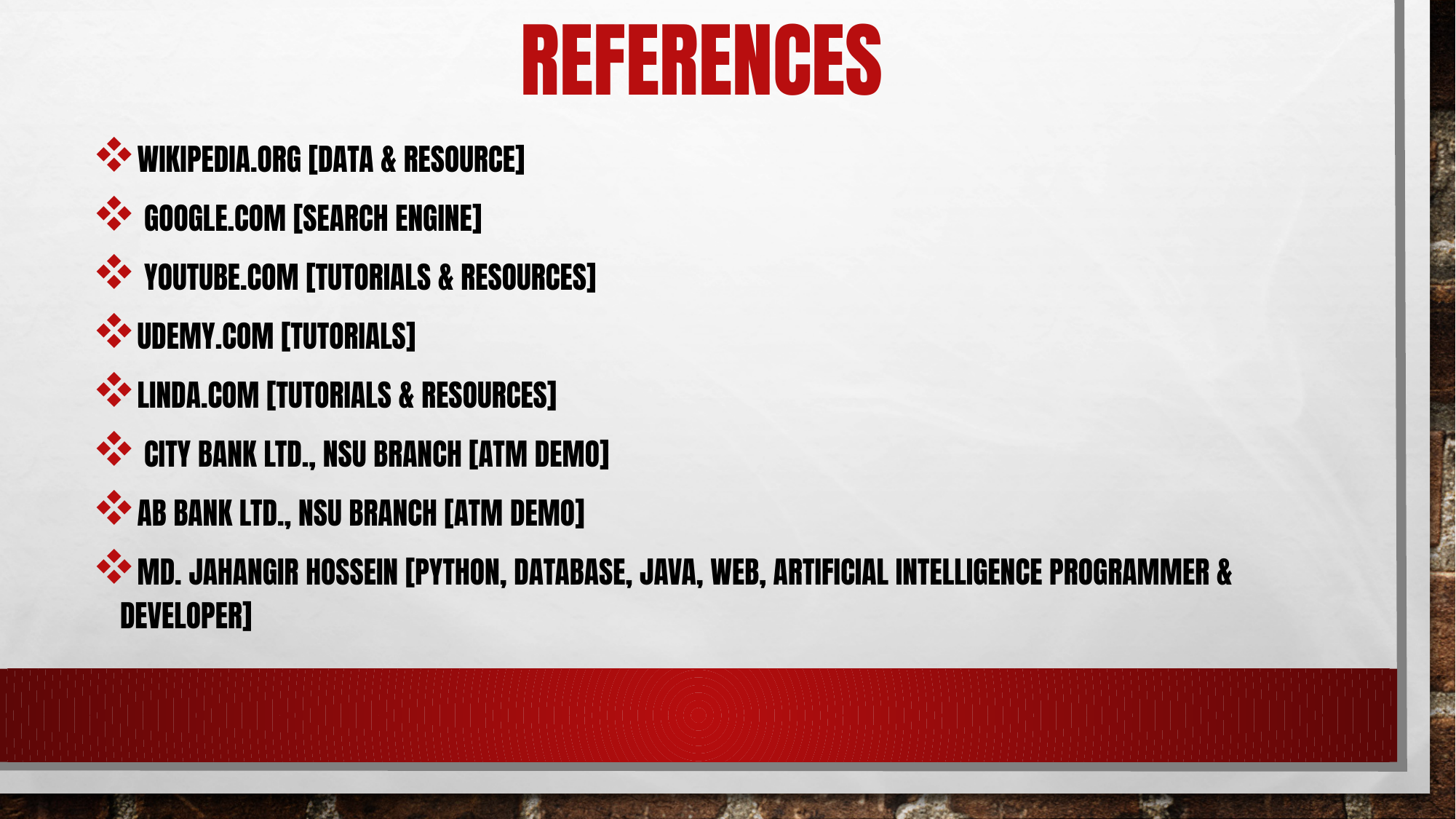

# REFERENCES
Wikipedia.org [Data & Resource]
 Google.com [Search Engine]
 Youtube.com [Tutorials & Resources]
Udemy.com [Tutorials]
Linda.com [Tutorials & Resources]
 City Bank Ltd., NSU Branch [ATM Demo]
AB Bank Ltd., NSU Branch [ATM Demo]
Md. Jahangir Hossein [Python, Database, JAVA, Web, Artificial Intelligence Programmer & Developer]